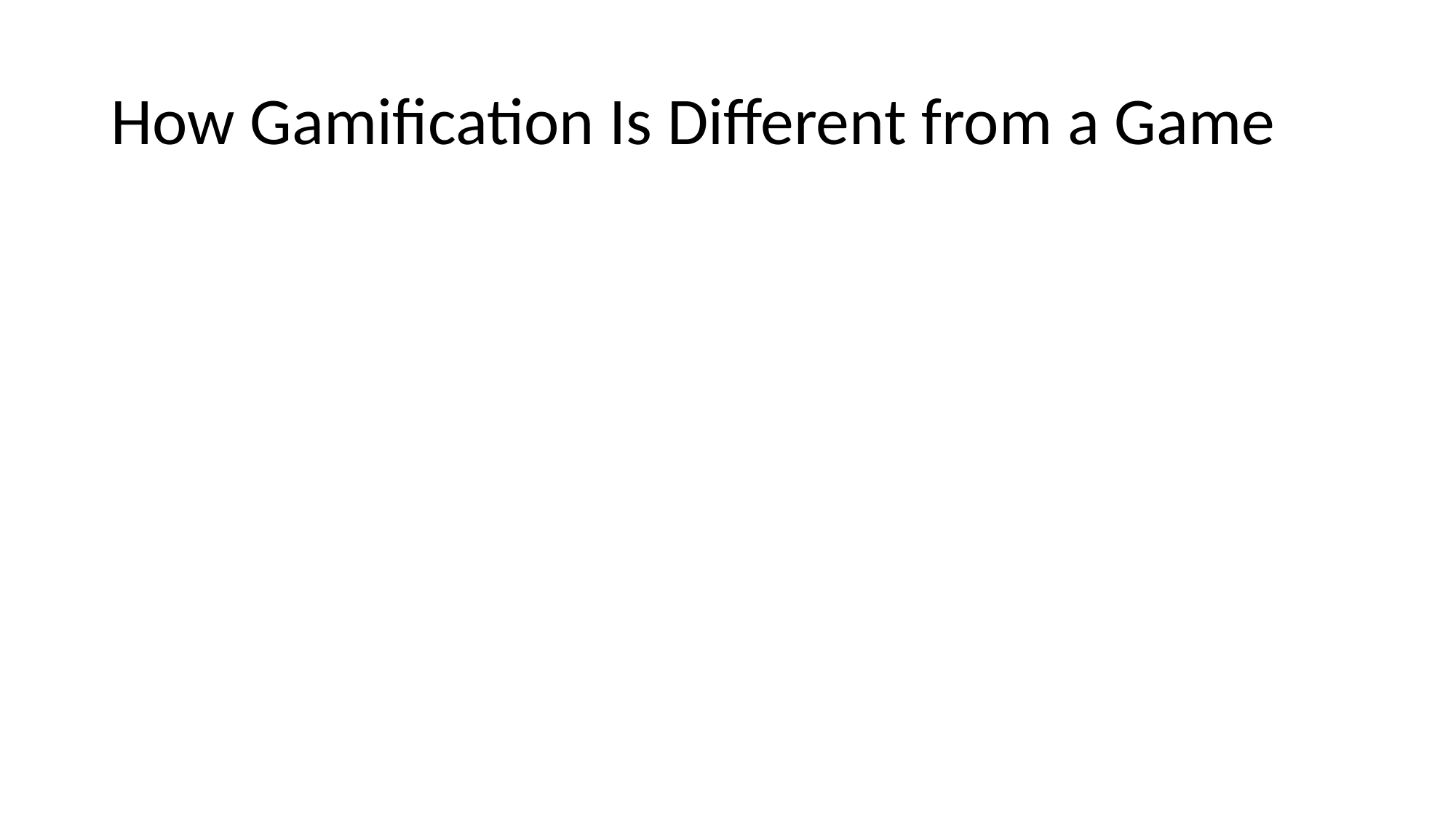

# How Gamification Is Different from a Game